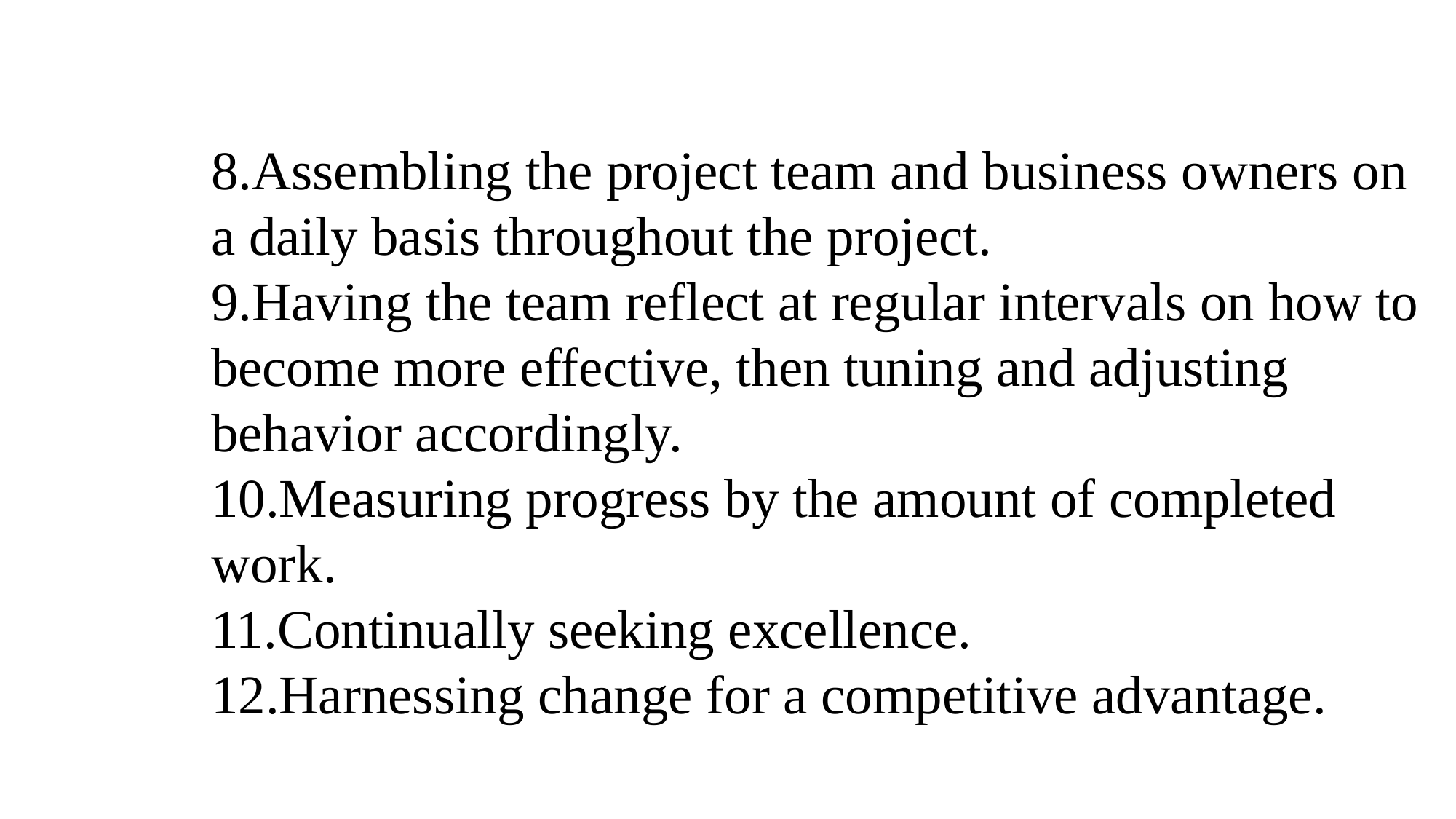

# 8.Assembling the project team and business owners on a daily basis throughout the project. 9.Having the team reflect at regular intervals on how to become more effective, then tuning and adjusting behavior accordingly. 10.Measuring progress by the amount of completed work. 11.Continually seeking excellence. 12.Harnessing change for a competitive advantage.